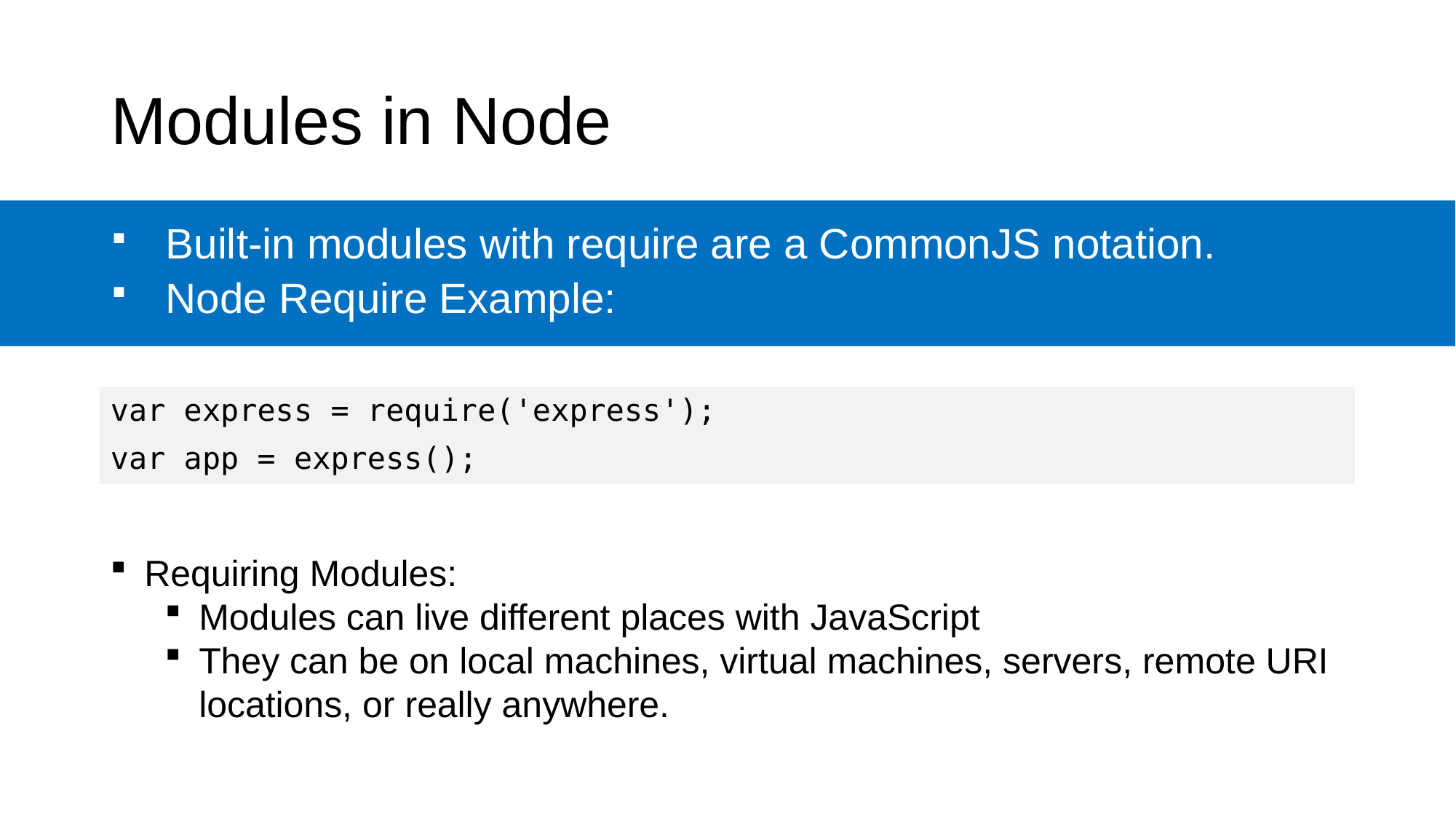

# Modules in Node

Built-in modules with require are a CommonJS notation.
Node Require Example:
var express = require('express');
var app = express();
Requiring Modules:
Modules can live different places with JavaScript
They can be on local machines, virtual machines, servers, remote URI locations, or really anywhere.